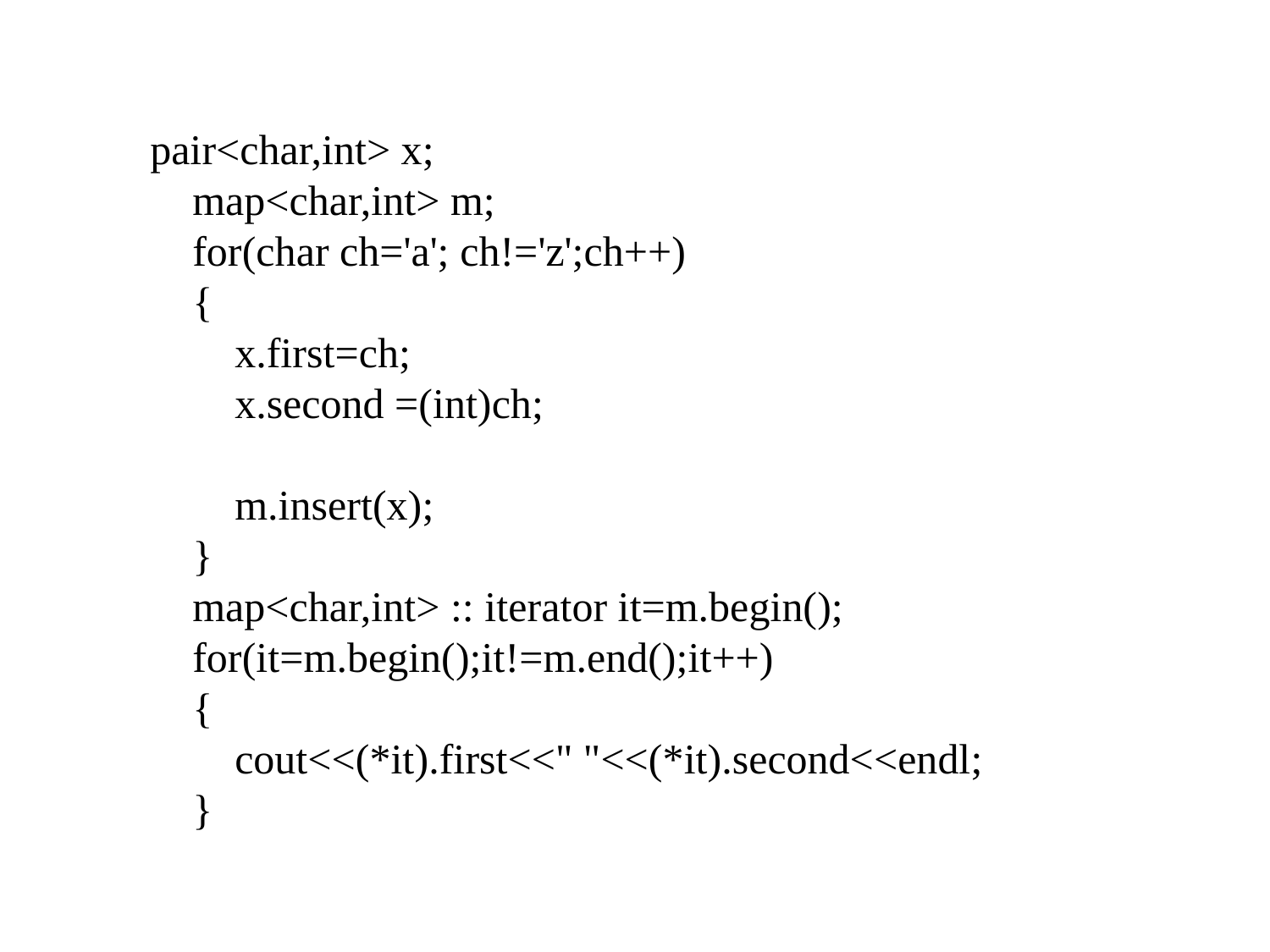

pair<char,int> x;
    map<char,int> m;
    for(char ch='a'; ch!='z';ch++)
    {
        x.first=ch;
        x.second =(int)ch;

        m.insert(x);
    }
    map<char,int> :: iterator it=m.begin();
    for(it=m.begin();it!=m.end();it++)
    {
        cout<<(*it).first<<" "<<(*it).second<<endl;
    }